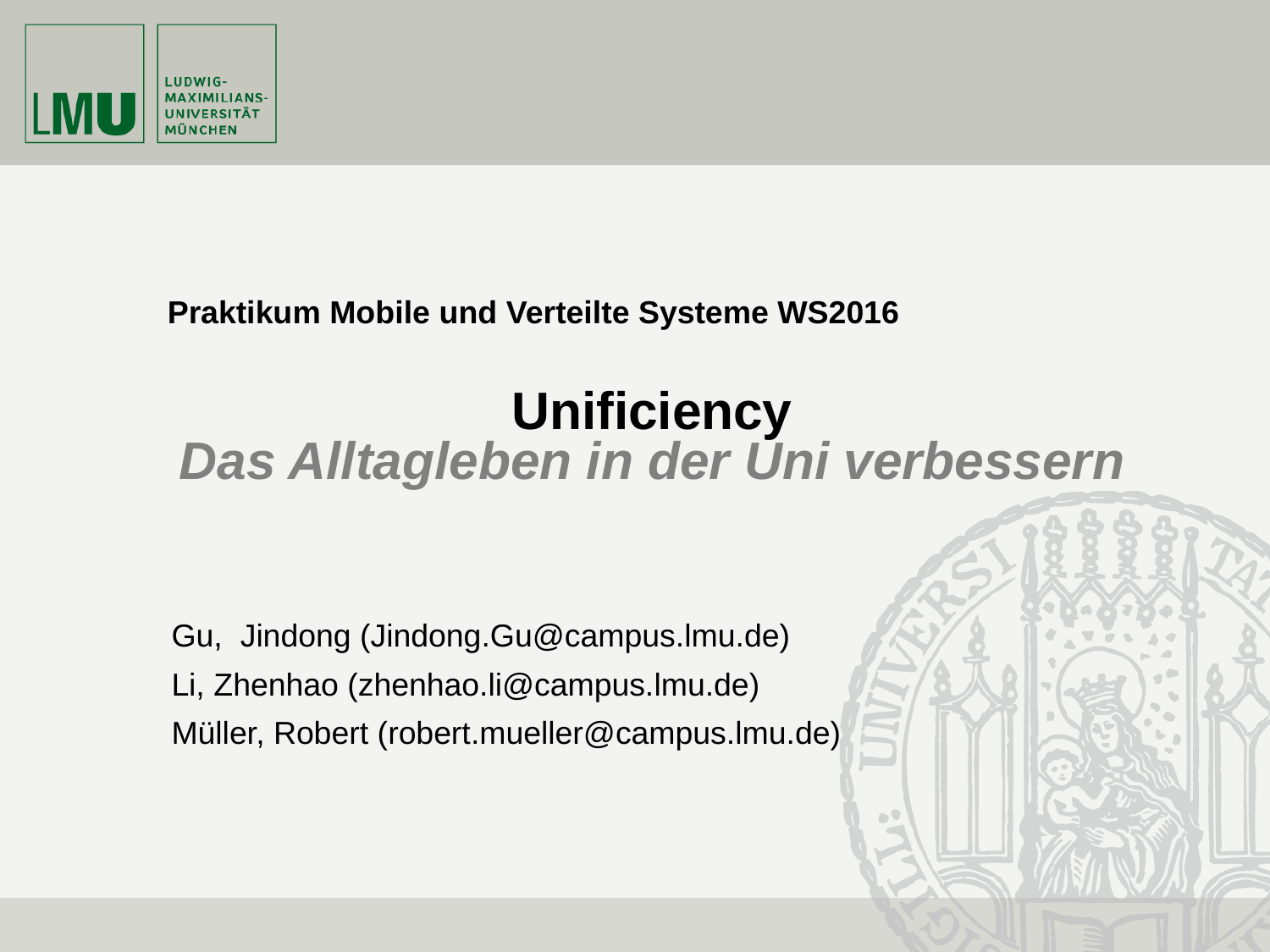

Praktikum Mobile und Verteilte Systeme WS2016
# Unificiency Das Alltagleben in der Uni verbessern
Gu,  Jindong (Jindong.Gu@campus.lmu.de)
Li, Zhenhao (zhenhao.li@campus.lmu.de)
Müller, Robert (robert.mueller@campus.lmu.de)